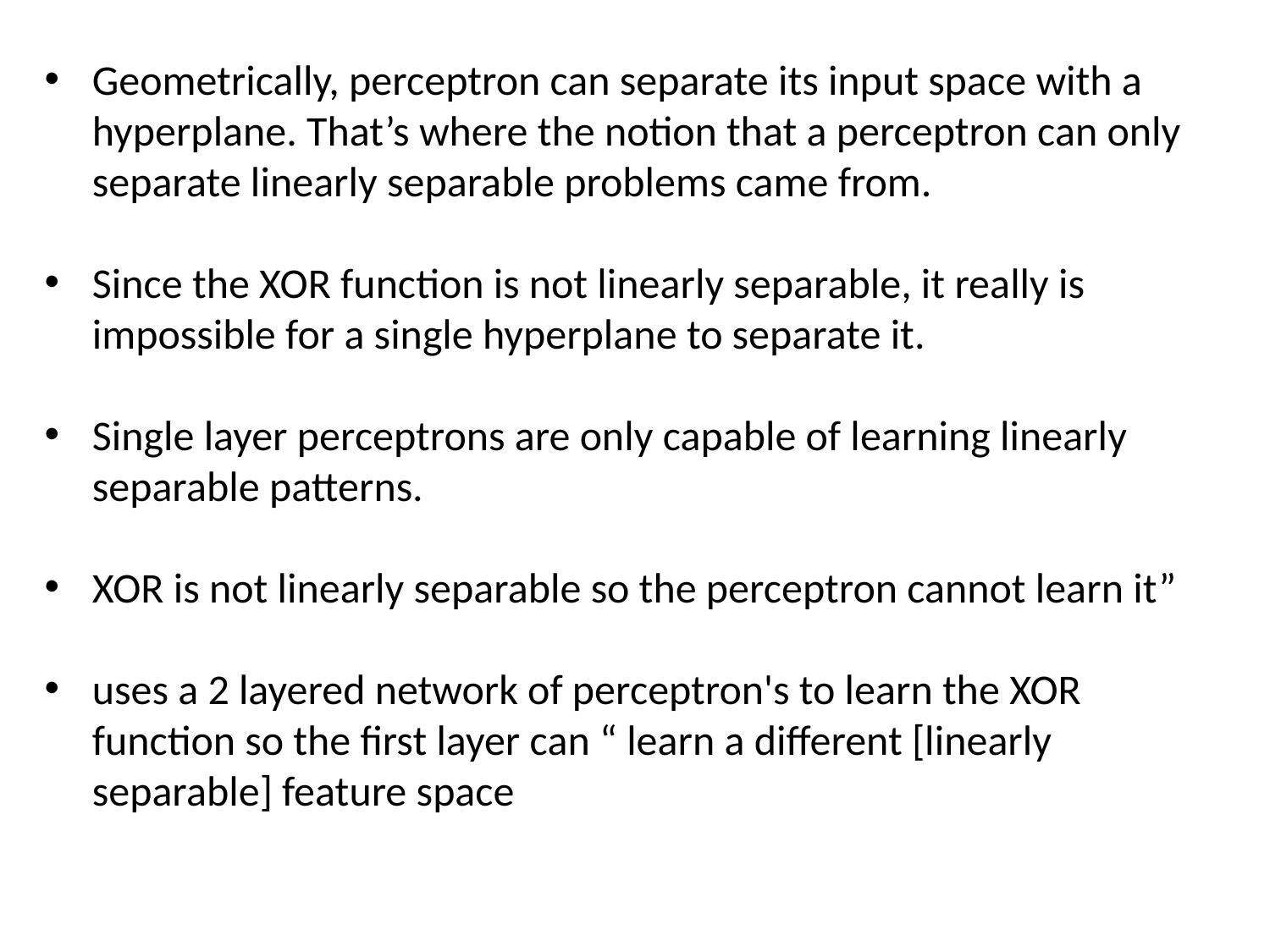

# Geometrically, perceptron can separate its input space with a hyperplane. That’s where the notion that a perceptron can only separate linearly separable problems came from.

Since the XOR function is not linearly separable, it really is impossible for a single hyperplane to separate it.

Single layer perceptrons are only capable of learning linearly separable patterns.

XOR is not linearly separable so the perceptron cannot learn it”

uses a 2 layered network of perceptron's to learn the XOR function so the first layer can “ learn a different [linearly separable] feature space